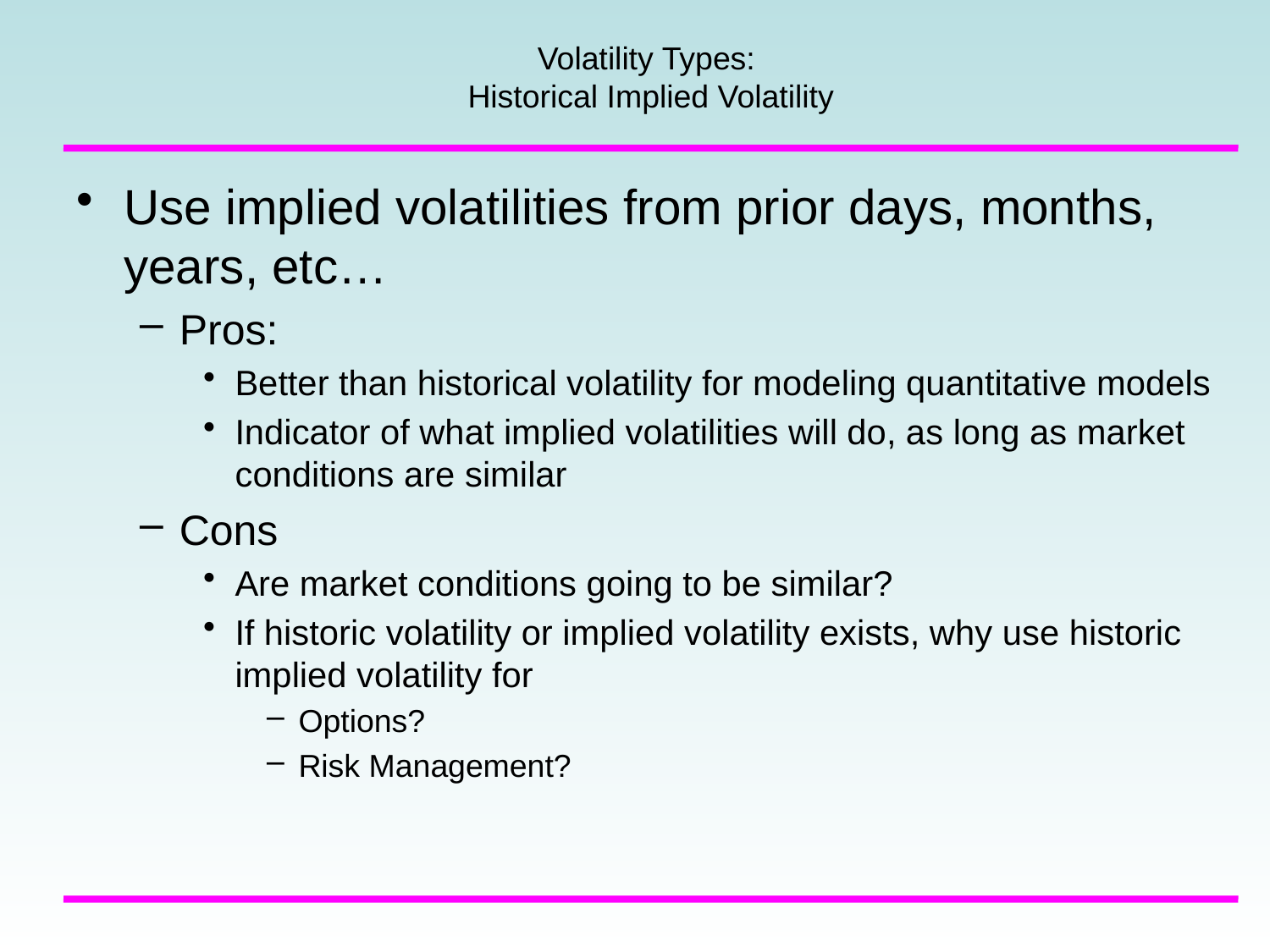

# Volatility Types: Historical Implied Volatility
Use implied volatilities from prior days, months, years, etc…
Pros:
Better than historical volatility for modeling quantitative models
Indicator of what implied volatilities will do, as long as market conditions are similar
Cons
Are market conditions going to be similar?
If historic volatility or implied volatility exists, why use historic implied volatility for
Options?
Risk Management?